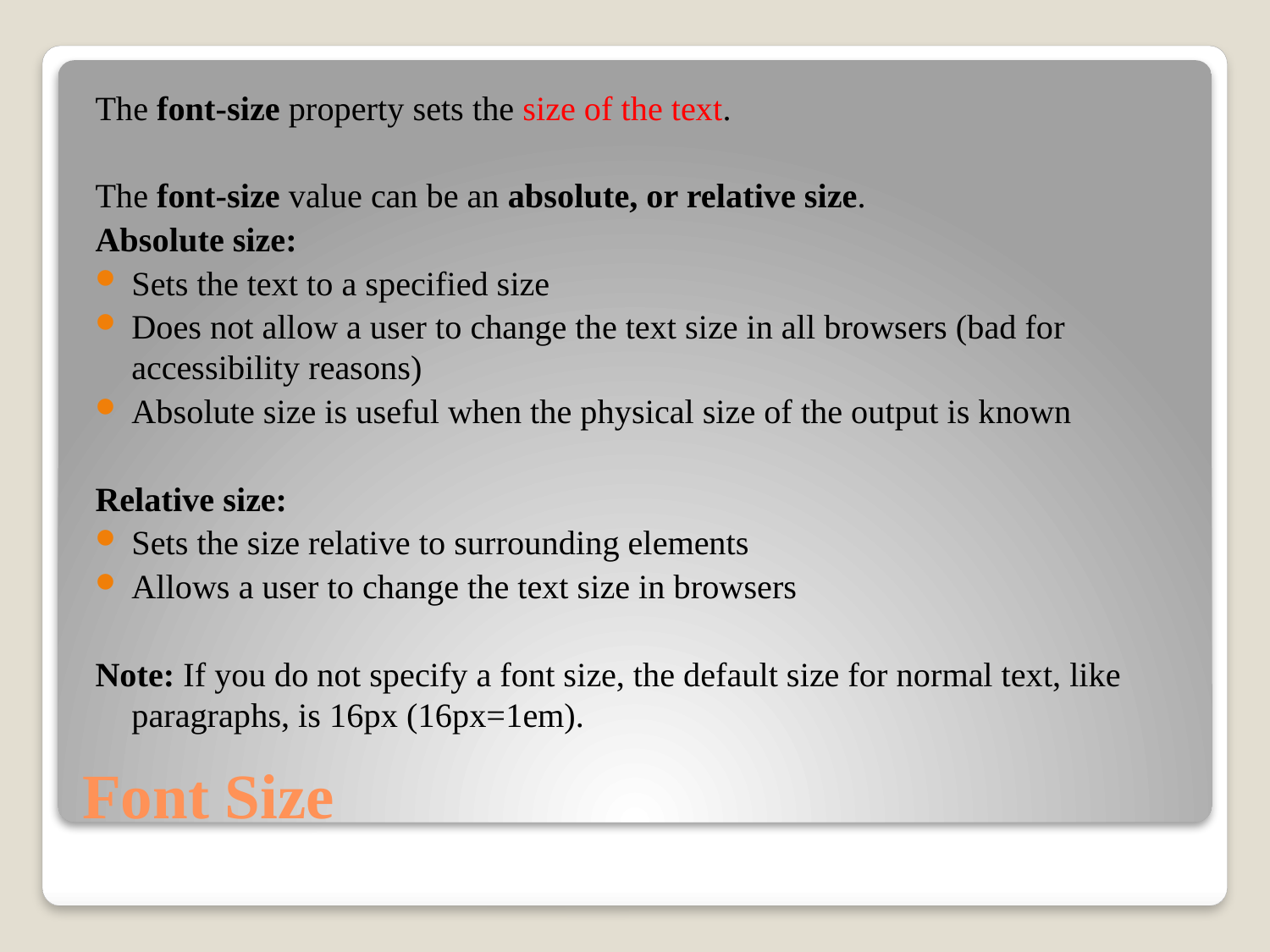

The font-size property sets the size of the text.

The font-size value can be an absolute, or relative size.
Absolute size:
Sets the text to a specified size
Does not allow a user to change the text size in all browsers (bad for accessibility reasons)
Absolute size is useful when the physical size of the output is known

Relative size:
Sets the size relative to surrounding elements
Allows a user to change the text size in browsers

Note: If you do not specify a font size, the default size for normal text, like paragraphs, is 16px (16px=1em).

# Font Size